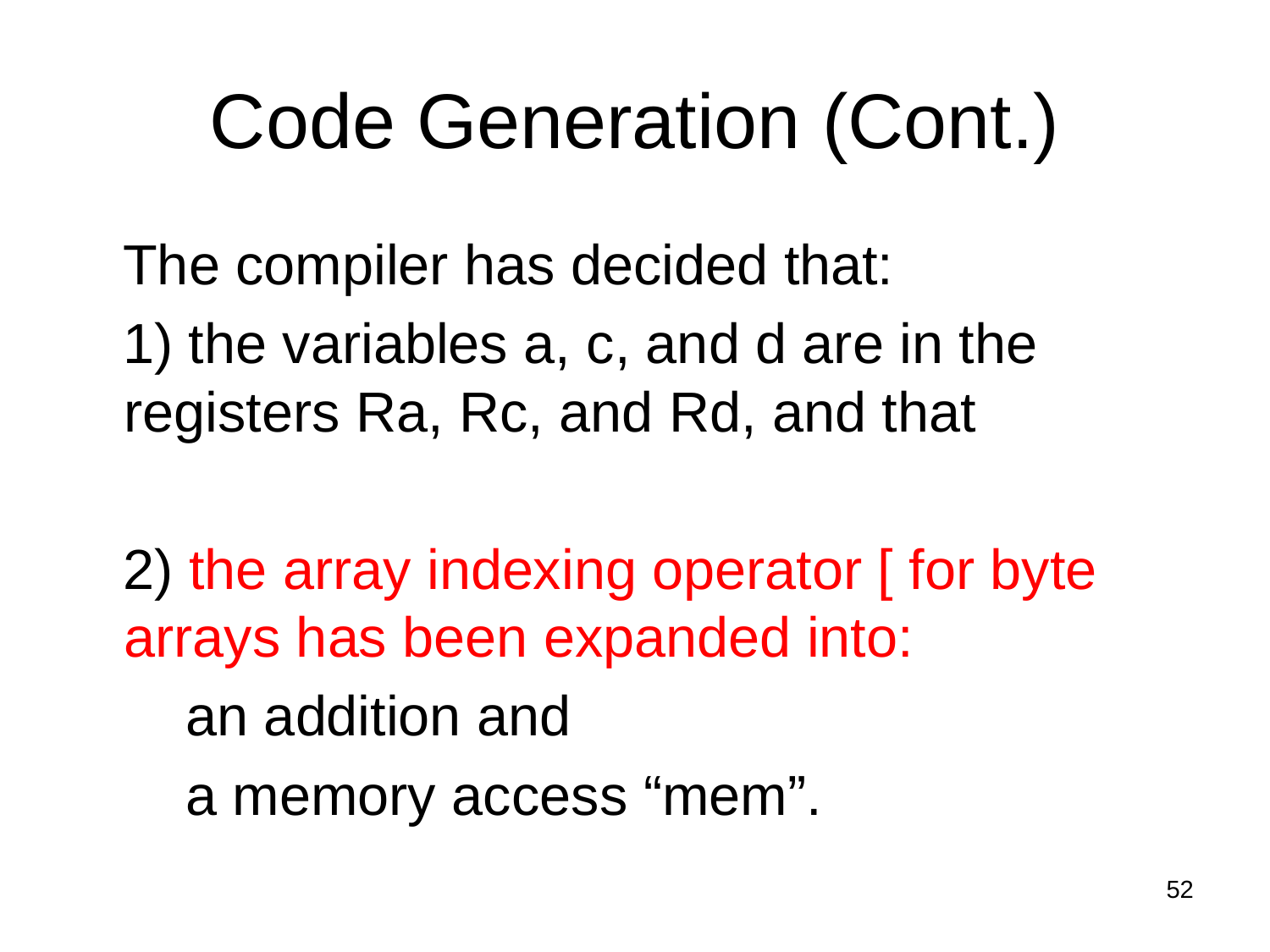

# Code Generation (Cont.)
   The compiler has decided that:
   1) the variables a, c, and d are in the registers Ra, Rc, and Rd, and that

   2) the array indexing operator [ for byte arrays has been expanded into:
       an addition and
       a memory access “mem”.

52